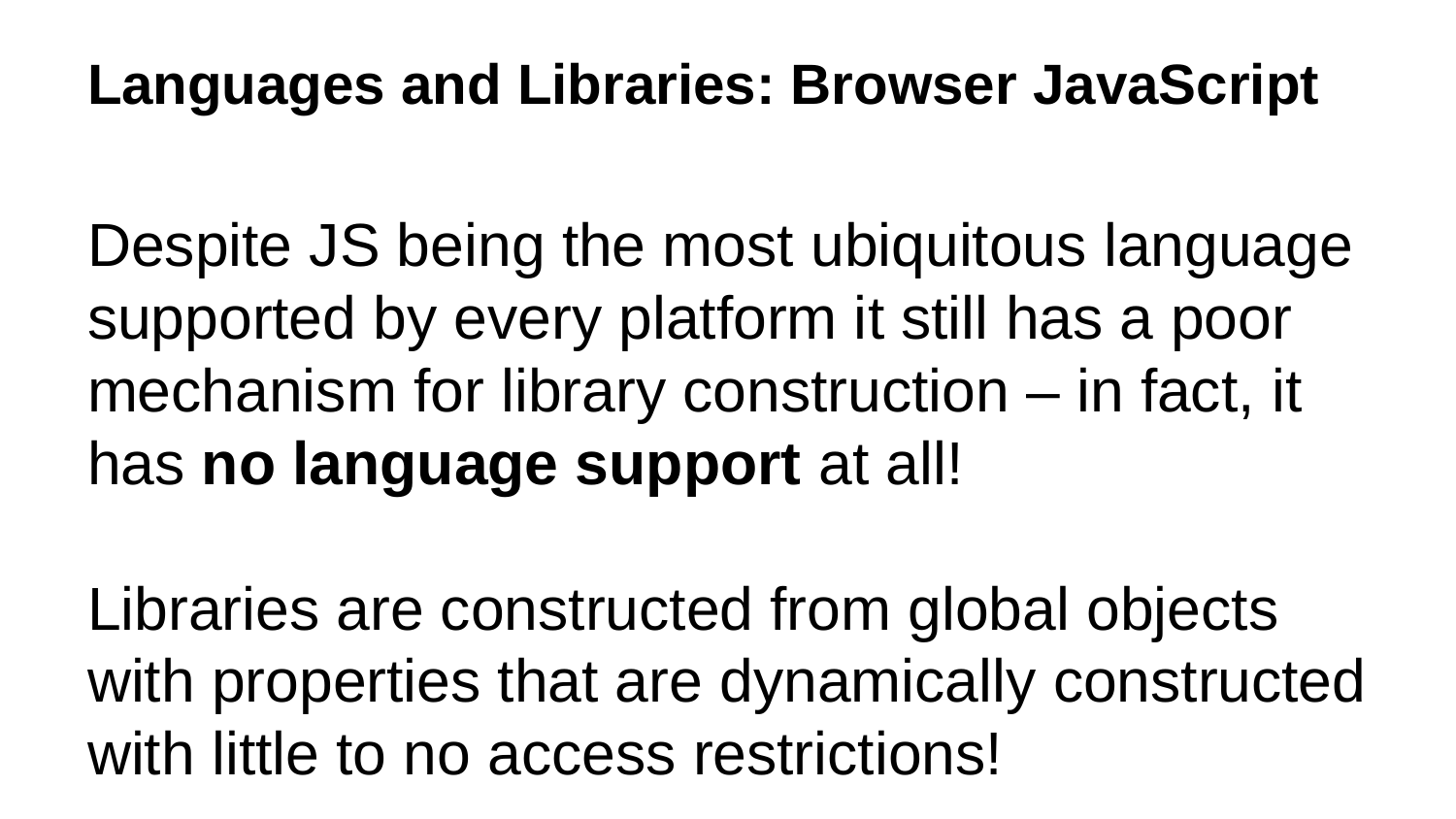

# Languages and Libraries: Browser JavaScript
Despite JS being the most ubiquitous language supported by every platform it still has a poor mechanism for library construction – in fact, it has no language support at all!

Libraries are constructed from global objects with properties that are dynamically constructed with little to no access restrictions!